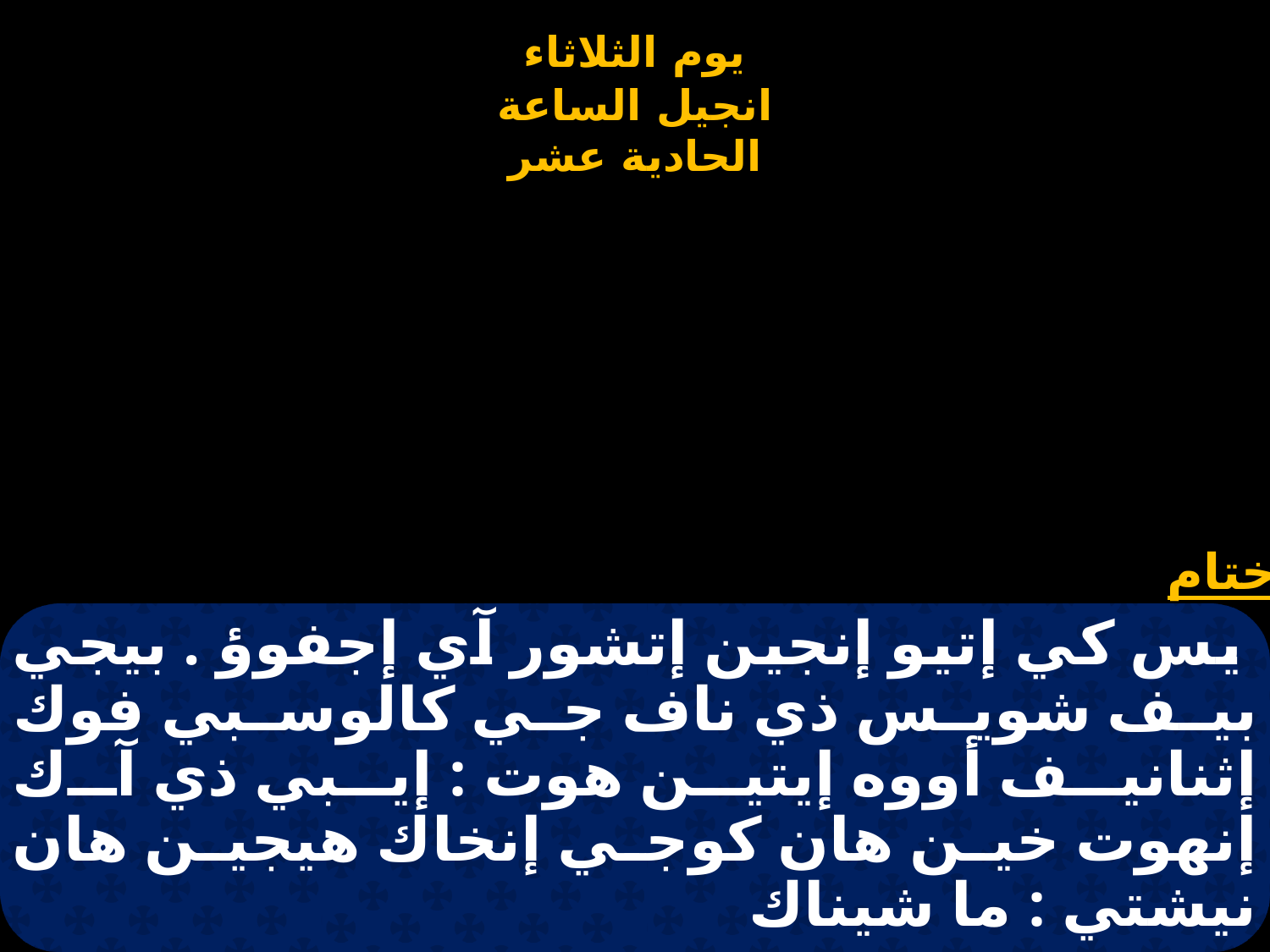

# يس كي إتيو إنجين إتشور آي إجفوؤ . بيجي بيف شويس ذي ناف جي كالوسبي فوك إثنانيف أووه إيتين هوت : إيبي ذي آك إنهوت خين هان كوجي إنخاك هيجين هان نيشتي : ما شيناك